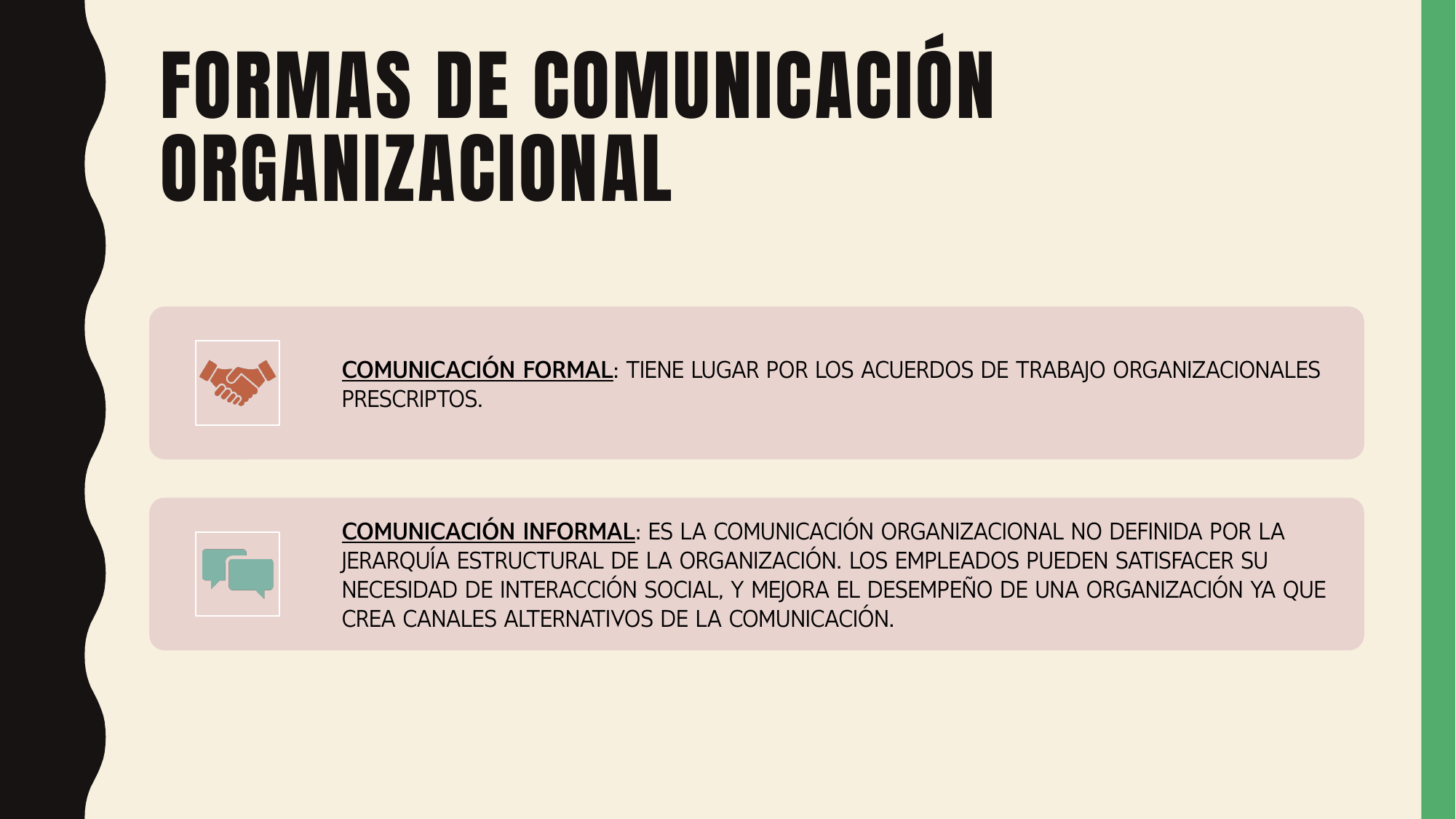

# FORMAS DE COMUNICACIÓN ORGANIZACIONAL
COMUNICACIÓN FORMAL: TIENE LUGAR POR LOS ACUERDOS DE TRABAJO ORGANIZACIONALES PRESCRIPTOS.
COMUNICACIÓN INFORMAL: ES LA COMUNICACIÓN ORGANIZACIONAL NO DEFINIDA POR LA JERARQUÍA ESTRUCTURAL DE LA ORGANIZACIÓN. LOS EMPLEADOS PUEDEN SATISFACER SU NECESIDAD DE INTERACCIÓN SOCIAL, Y MEJORA EL DESEMPEÑO DE UNA ORGANIZACIÓN YA QUE CREA CANALES ALTERNATIVOS DE LA COMUNICACIÓN.